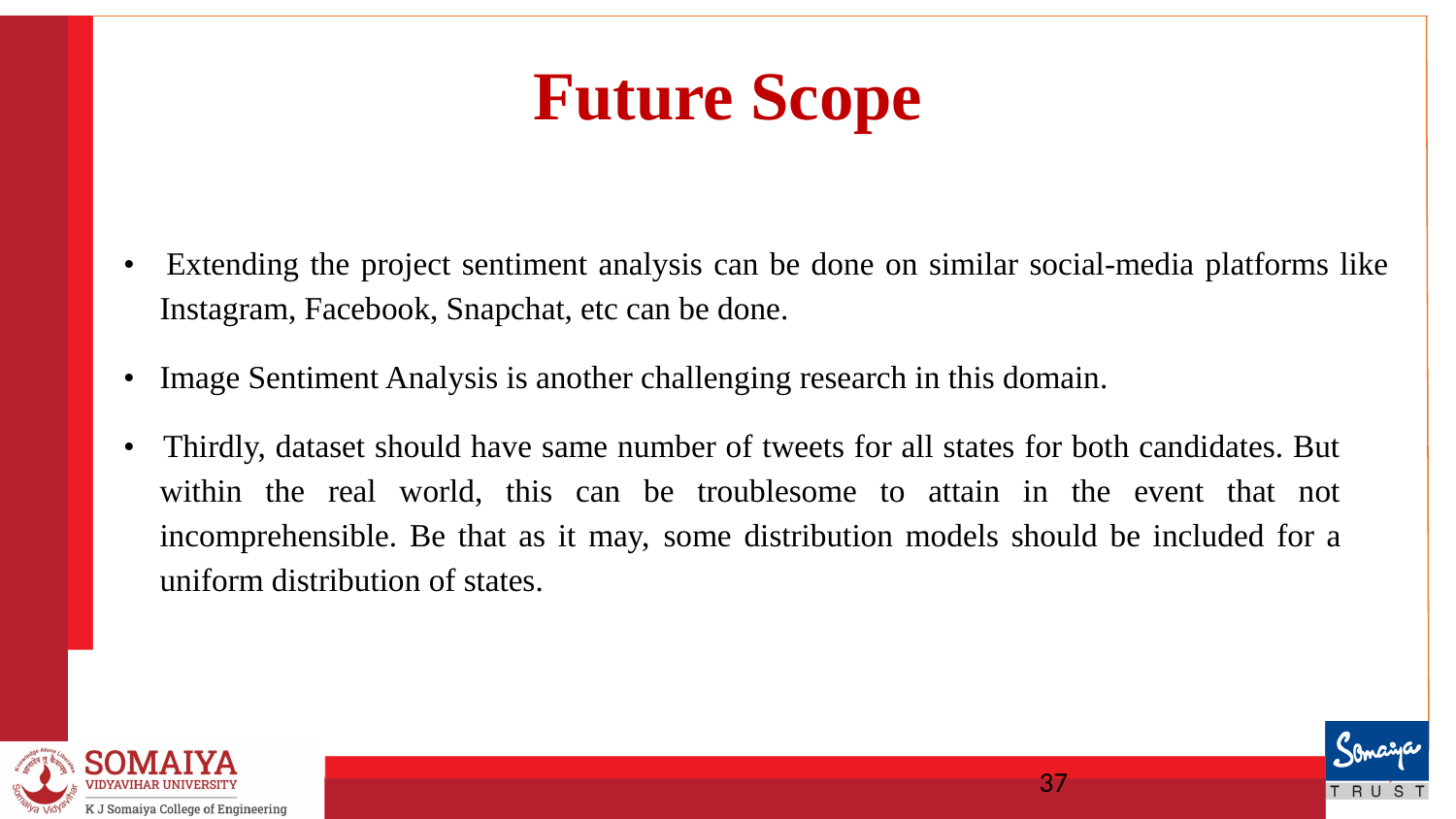

Future Scope
•  	Extending the project sentiment analysis can be done on similar social-media platforms like Instagram, Facebook, Snapchat, etc can be done.
•  	Image Sentiment Analysis is another challenging research in this domain.
•  	Thirdly, dataset should have same number of tweets for all states for both candidates. But within the real world, this can be troublesome to attain in the event that not incomprehensible. Be that as it may, some distribution models should be included for a uniform distribution of states.

37